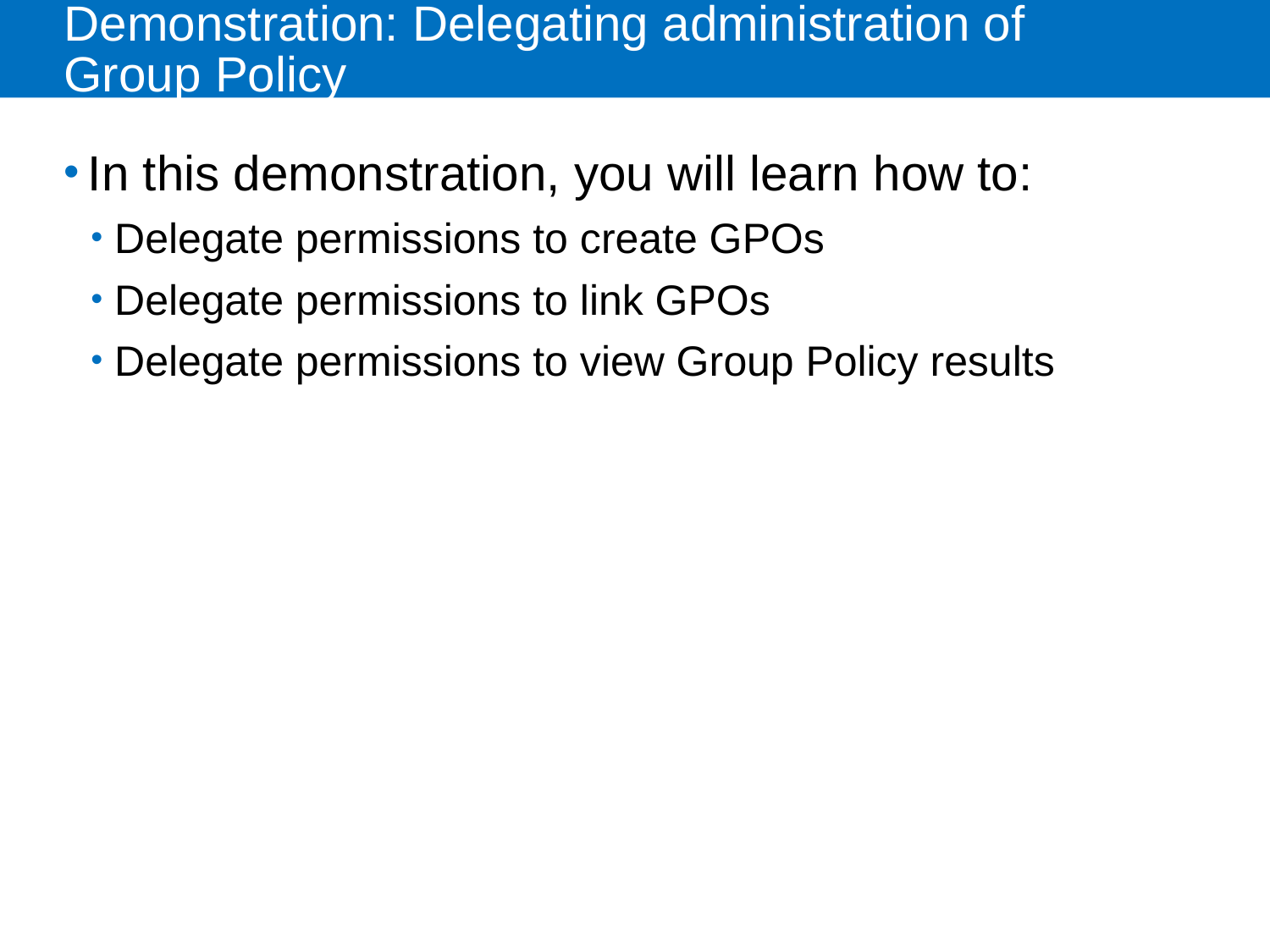

# Demonstration: Delegating administration of Group Policy
In this demonstration, you will learn how to:
Delegate permissions to create GPOs
Delegate permissions to link GPOs
Delegate permissions to view Group Policy results